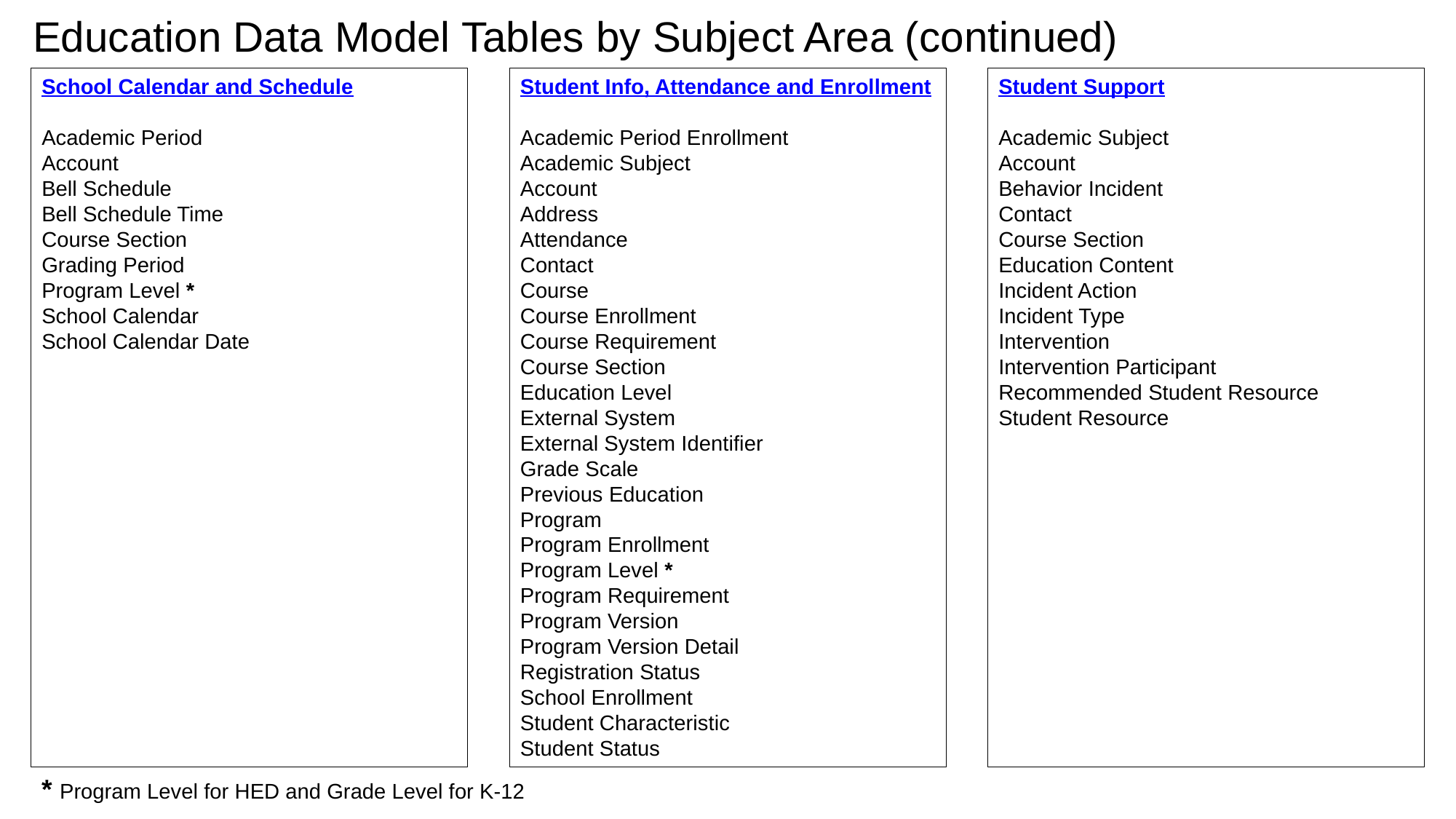

# Education Data Model Tables by Subject Area (continued)
School Calendar and Schedule

Academic Period
Account
Bell Schedule
Bell Schedule Time
Course Section
Grading Period
Program Level *
School Calendar
School Calendar Date

Student Info, Attendance and Enrollment

Academic Period Enrollment
Academic Subject
Account
Address
Attendance
Contact
Course
Course Enrollment
Course Requirement
Course Section
Education Level
External System
External System Identifier
Grade Scale
Previous Education
Program
Program Enrollment
Program Level *
Program Requirement
Program Version
Program Version Detail
Registration Status
School Enrollment
Student Characteristic
Student Status

Student Support

Academic Subject
Account
Behavior Incident
Contact
Course Section
Education Content
Incident Action
Incident Type
Intervention
Intervention Participant
Recommended Student Resource
Student Resource

* Program Level for HED and Grade Level for K-12